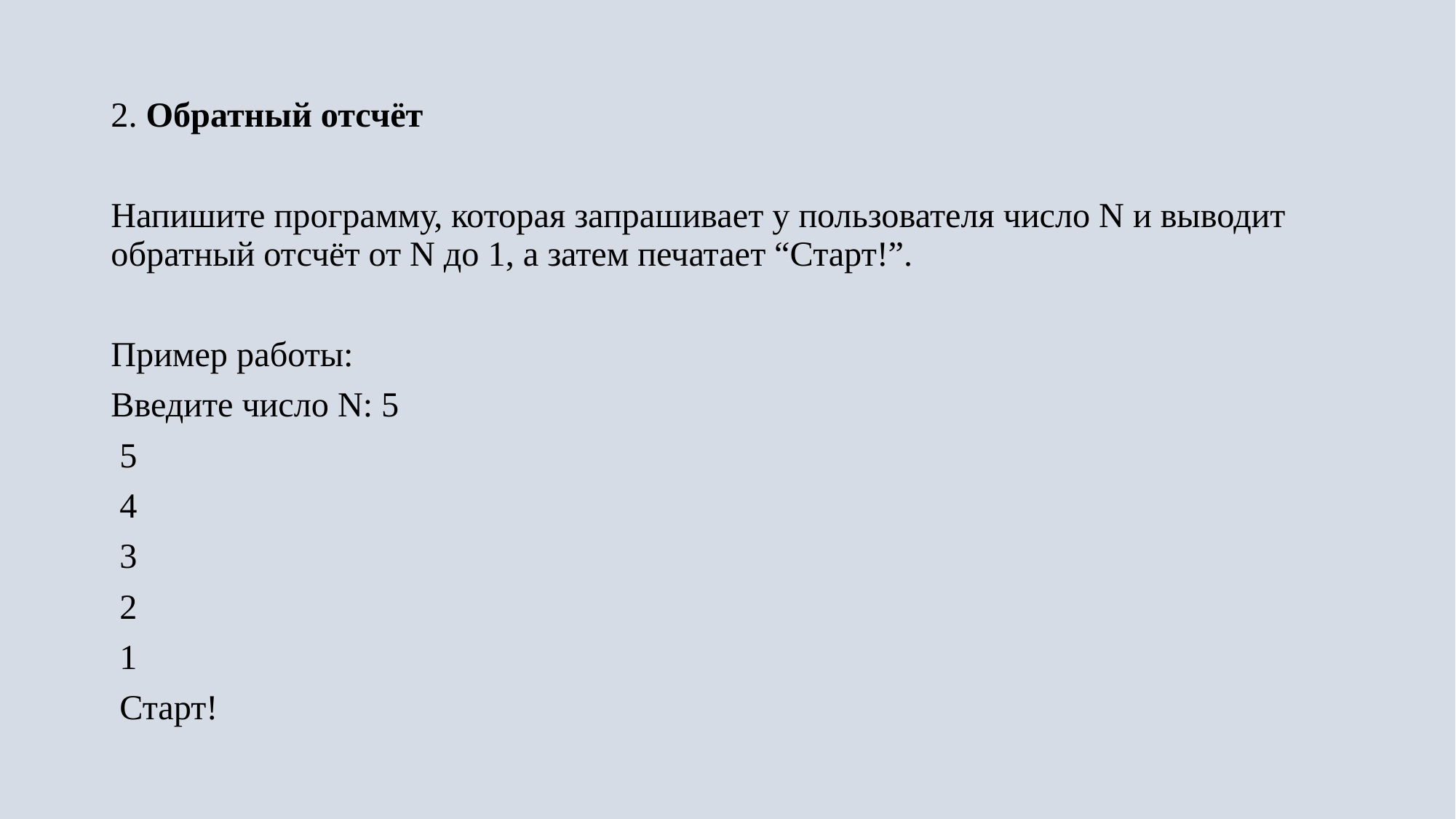

2. Обратный отсчёт

Напишите программу, которая запрашивает у пользователя число N и выводит обратный отсчёт от N до 1, а затем печатает “Старт!”.

Пример работы:
Введите число N: 5
 5
 4
 3
 2
 1
 Старт!